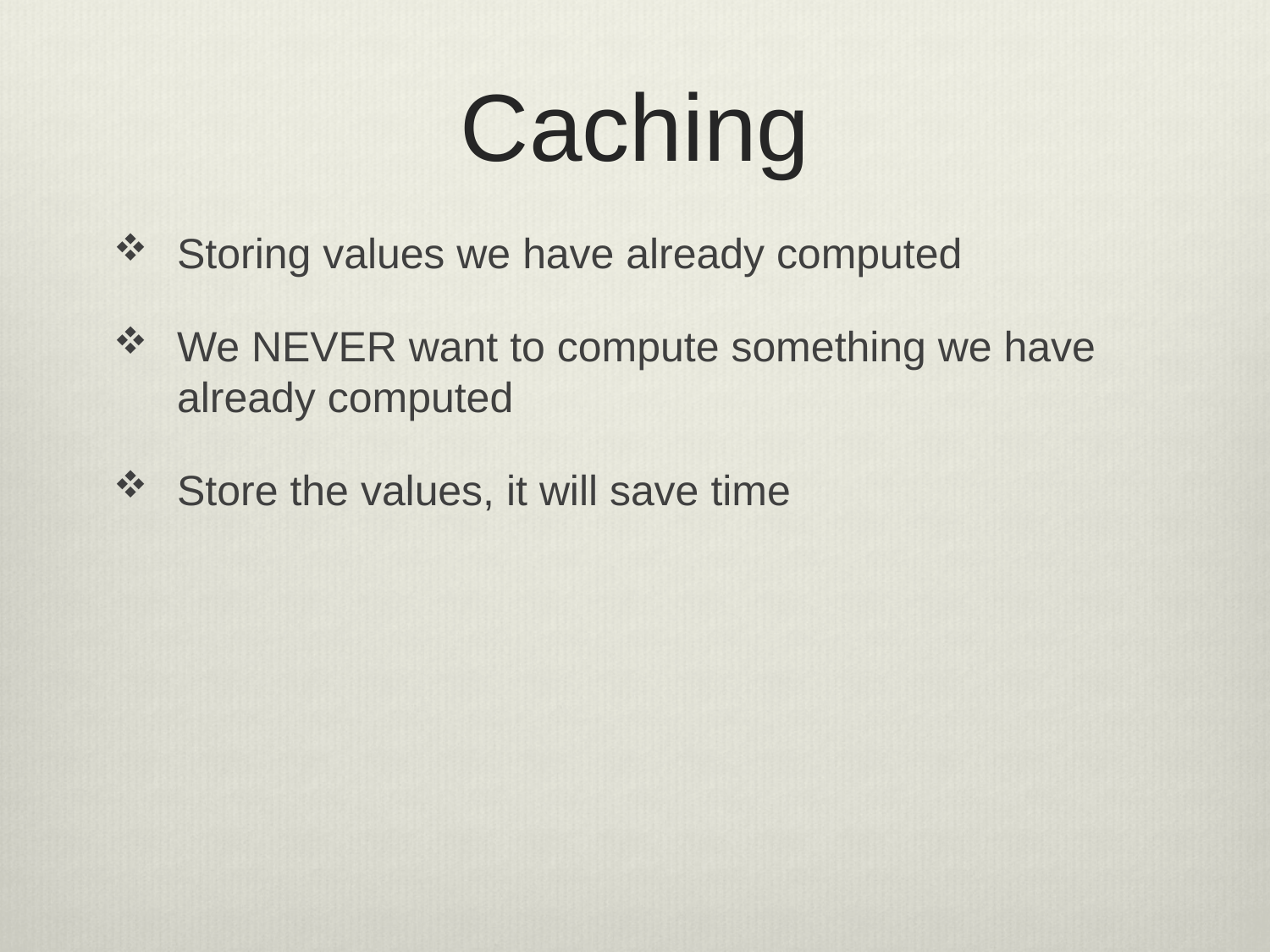

# Caching
Storing values we have already computed
We NEVER want to compute something we have already computed
Store the values, it will save time